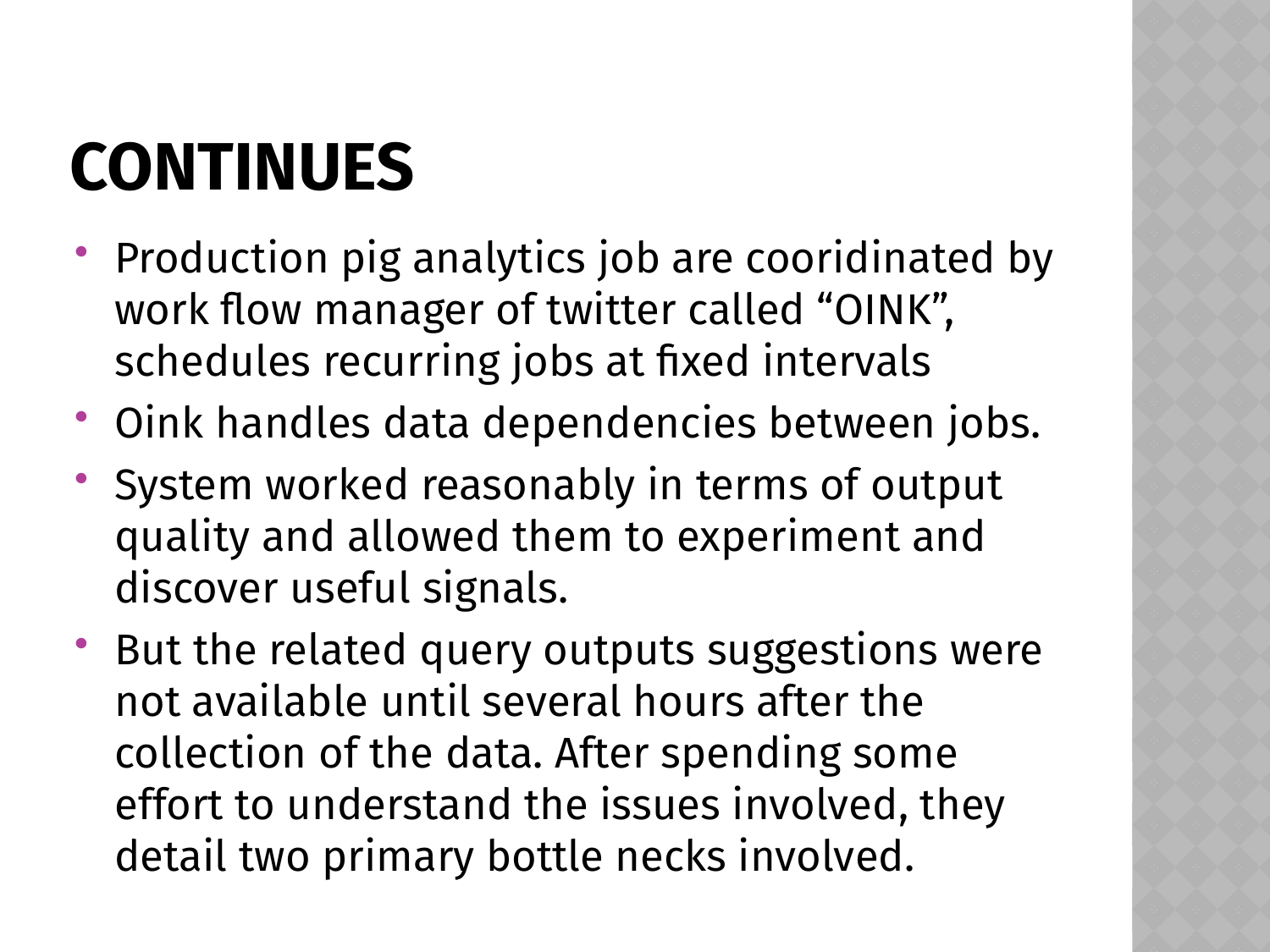

# continues
Production pig analytics job are cooridinated by work flow manager of twitter called “OINK”, schedules recurring jobs at fixed intervals
Oink handles data dependencies between jobs.
System worked reasonably in terms of output quality and allowed them to experiment and discover useful signals.
But the related query outputs suggestions were not available until several hours after the collection of the data. After spending some effort to understand the issues involved, they detail two primary bottle necks involved.